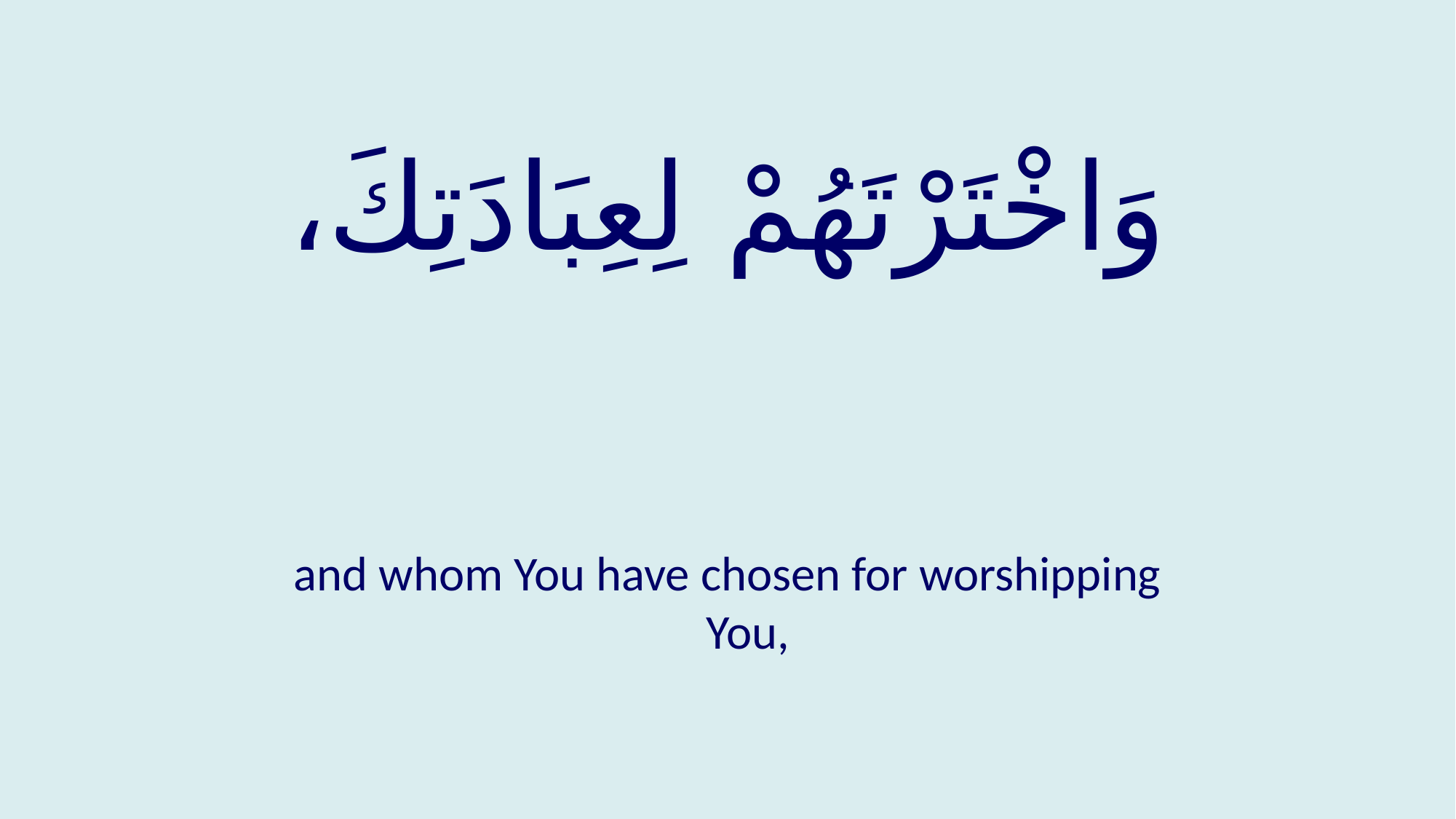

# وَاخْتَرْتَهُمْ لِعِبَادَتِكَ،
and whom You have chosen for worshipping You,